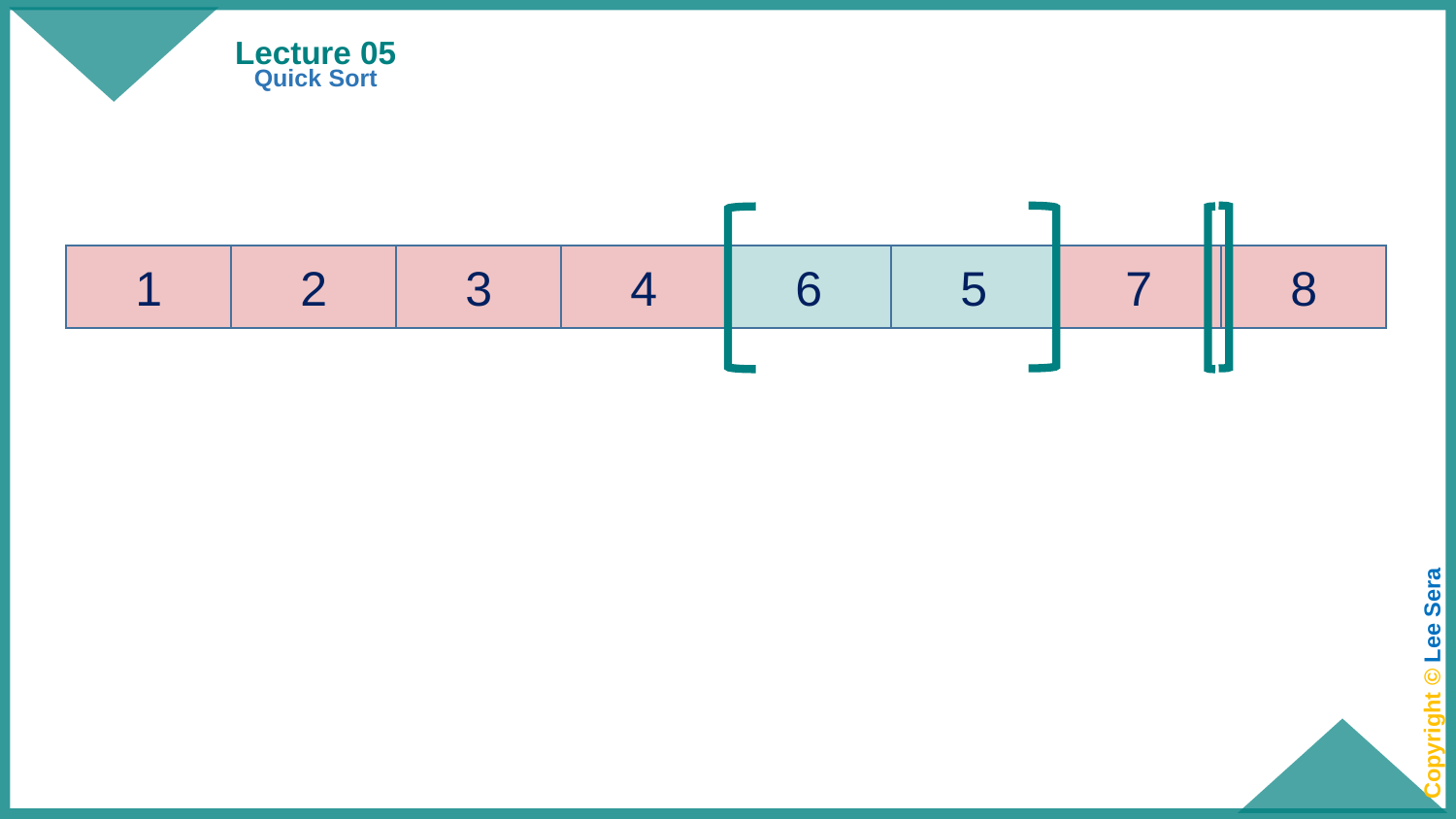

# Lecture 05
Quick Sort

4
1
2
3
6
5
7
8
Copyright © Lee Sera